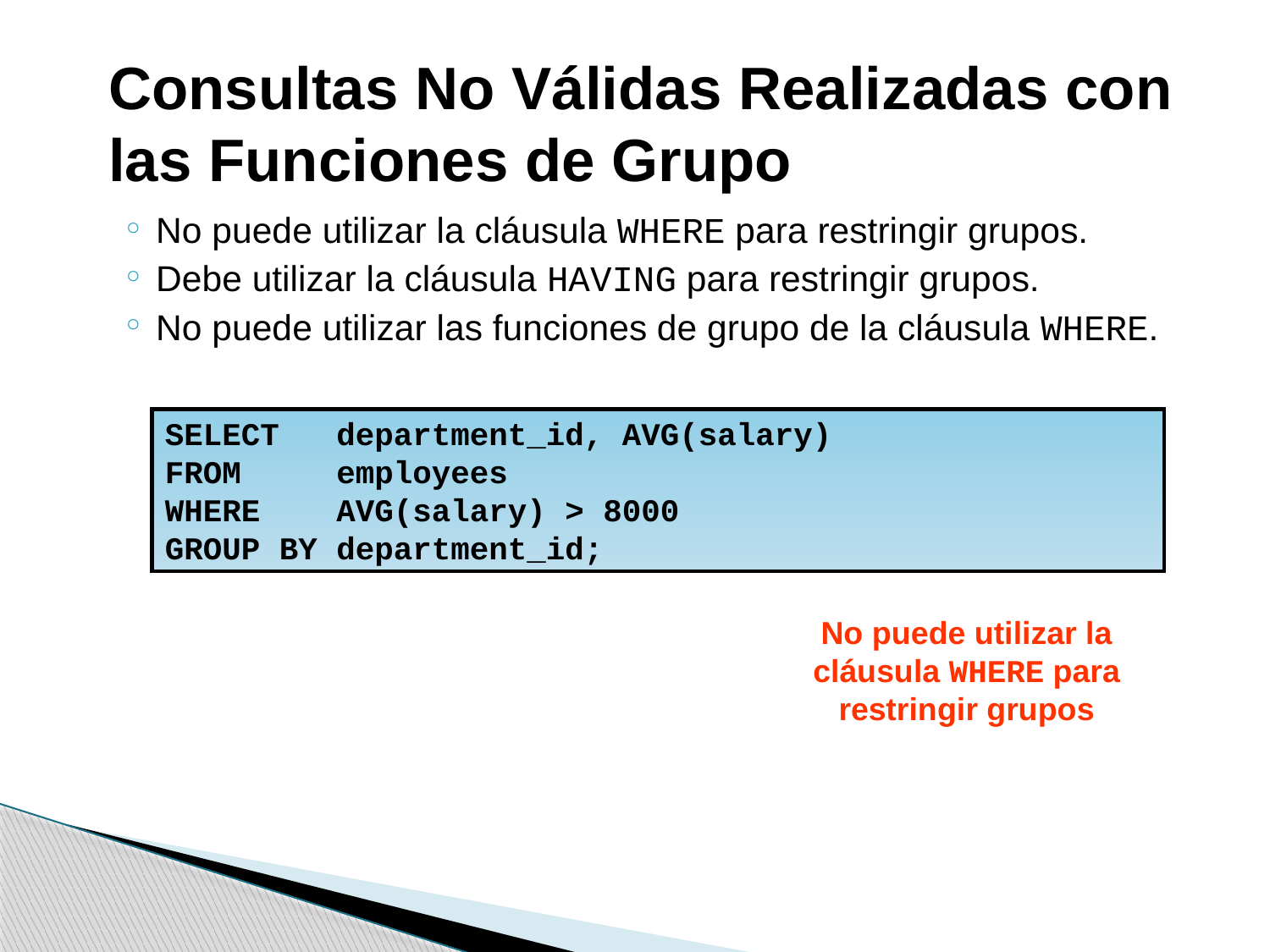

Consultas No Válidas Realizadas con las Funciones de Grupo
No puede utilizar la cláusula WHERE para restringir grupos.
Debe utilizar la cláusula HAVING para restringir grupos.
No puede utilizar las funciones de grupo de la cláusula WHERE.
SELECT   department_id, AVG(salary)
FROM     employees
WHERE    AVG(salary) > 8000
GROUP BY department_id;
No puede utilizar la cláusula WHERE para restringir grupos